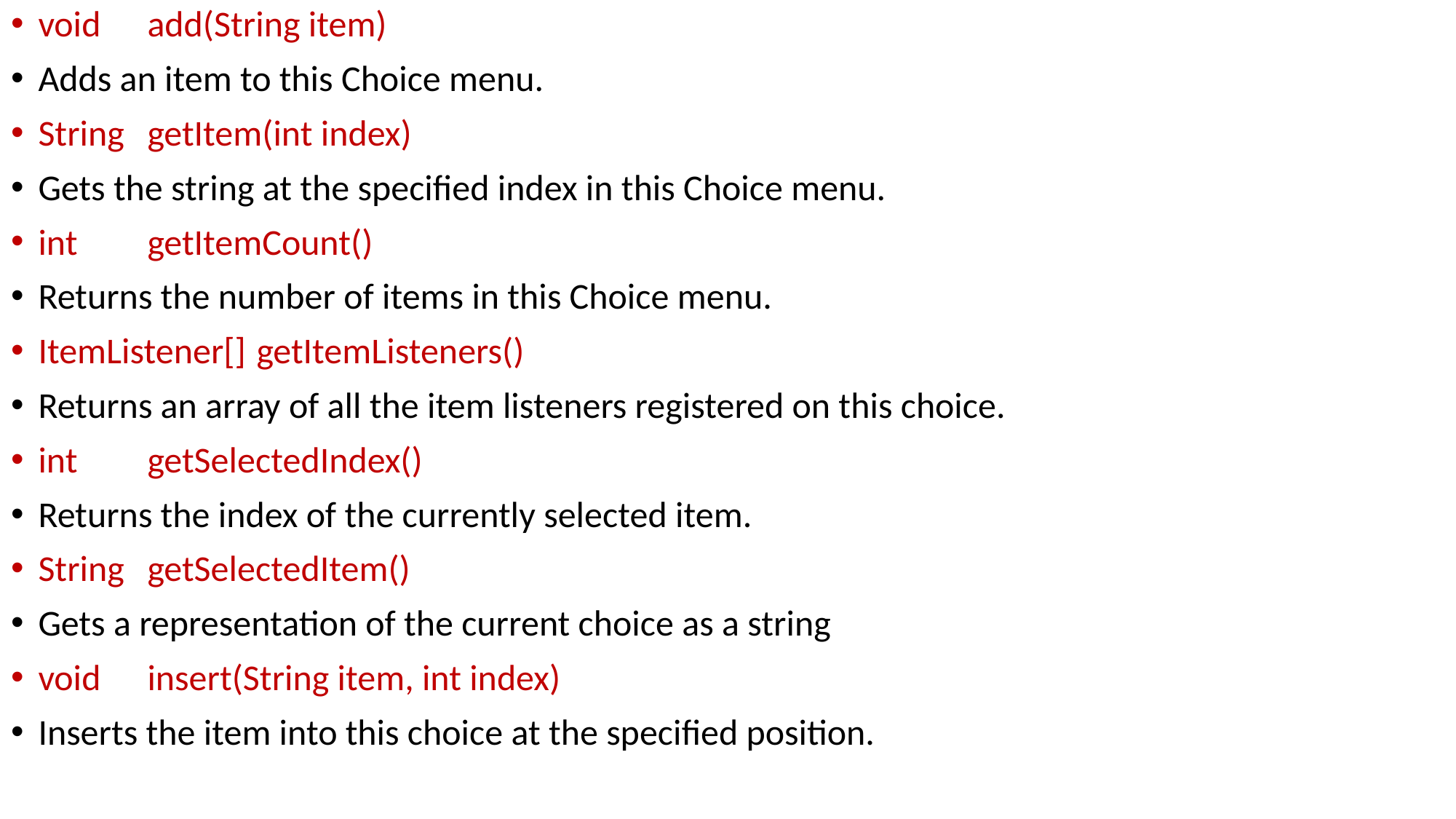

void	add(String item)
Adds an item to this Choice menu.
String	getItem(int index)
Gets the string at the specified index in this Choice menu.
int	getItemCount()
Returns the number of items in this Choice menu.
ItemListener[]	getItemListeners()
Returns an array of all the item listeners registered on this choice.
int	getSelectedIndex()
Returns the index of the currently selected item.
String	getSelectedItem()
Gets a representation of the current choice as a string
void	insert(String item, int index)
Inserts the item into this choice at the specified position.